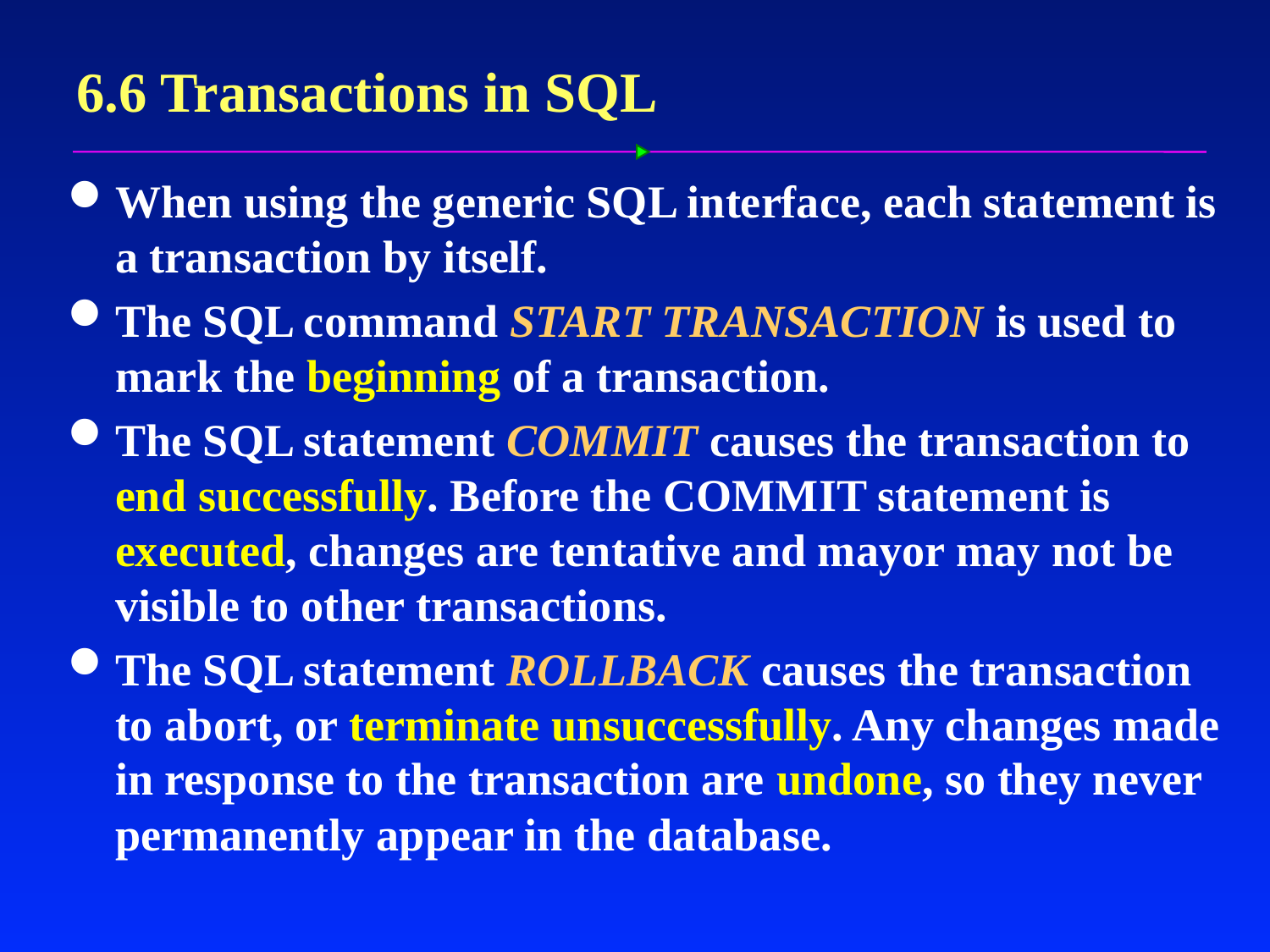

# 6.6 Transactions in SQL

When using the generic SQL interface, each statement is a transaction by itself.
The SQL command START TRANSACTION is used to mark the beginning of a transaction.
The SQL statement COMMIT causes the transaction to end successfully. Before the COMMIT statement is executed, changes are tentative and mayor may not be visible to other transactions.
The SQL statement ROLLBACK causes the transaction to abort, or terminate unsuccessfully. Any changes made in response to the transaction are undone, so they never permanently appear in the database.